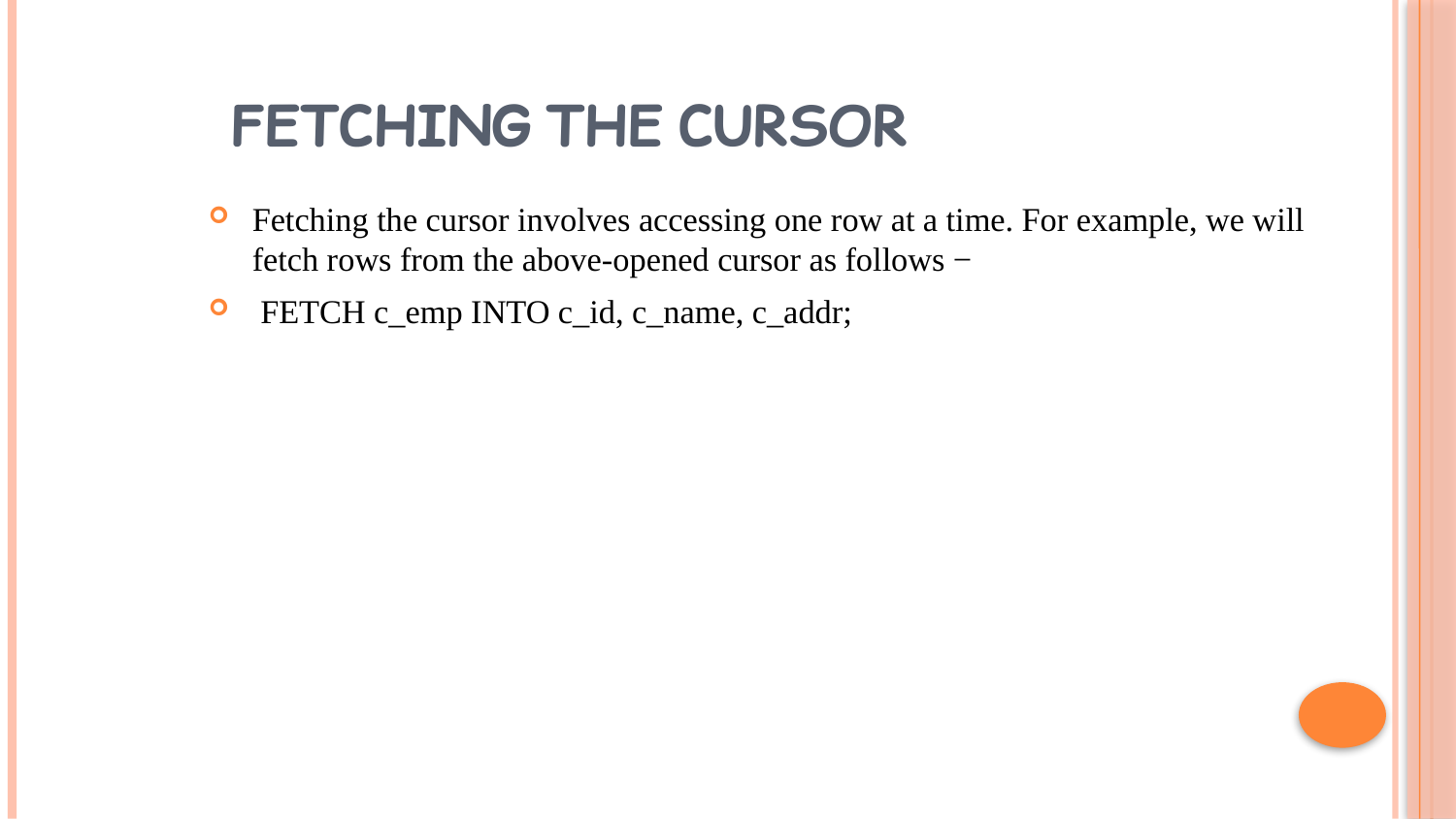

# Fetching the Cursor
Fetching the cursor involves accessing one row at a time. For example, we will fetch rows from the above-opened cursor as follows −
 FETCH c_emp INTO c_id, c_name, c_addr;